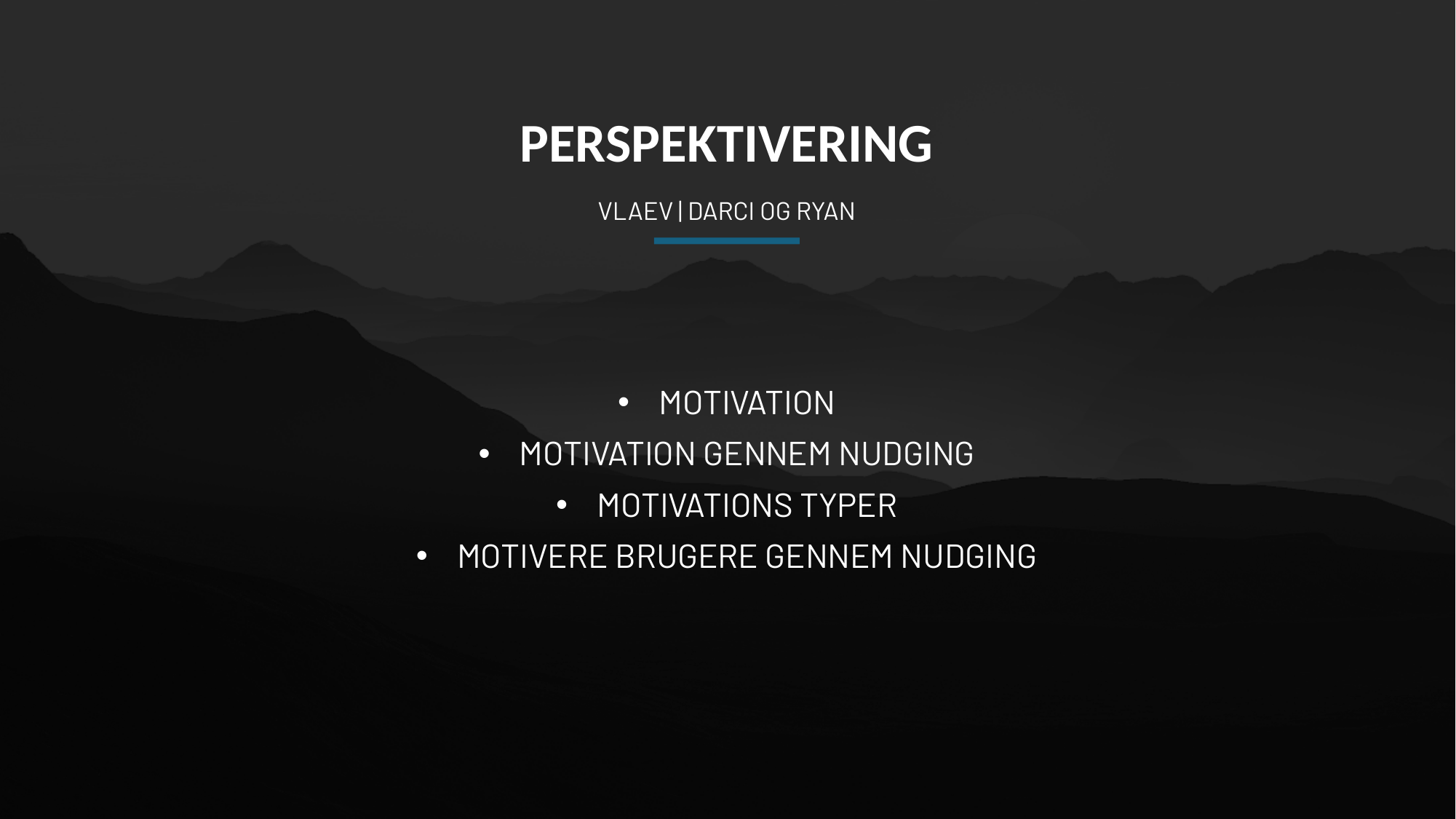

PERSPEKTIVERING
# VLAEV | DARCI OG RYAN

MOTIVATION
MOTIVATION GENNEM NUDGING
MOTIVATIONS TYPER
MOTIVERE BRUGERE GENNEM NUDGING